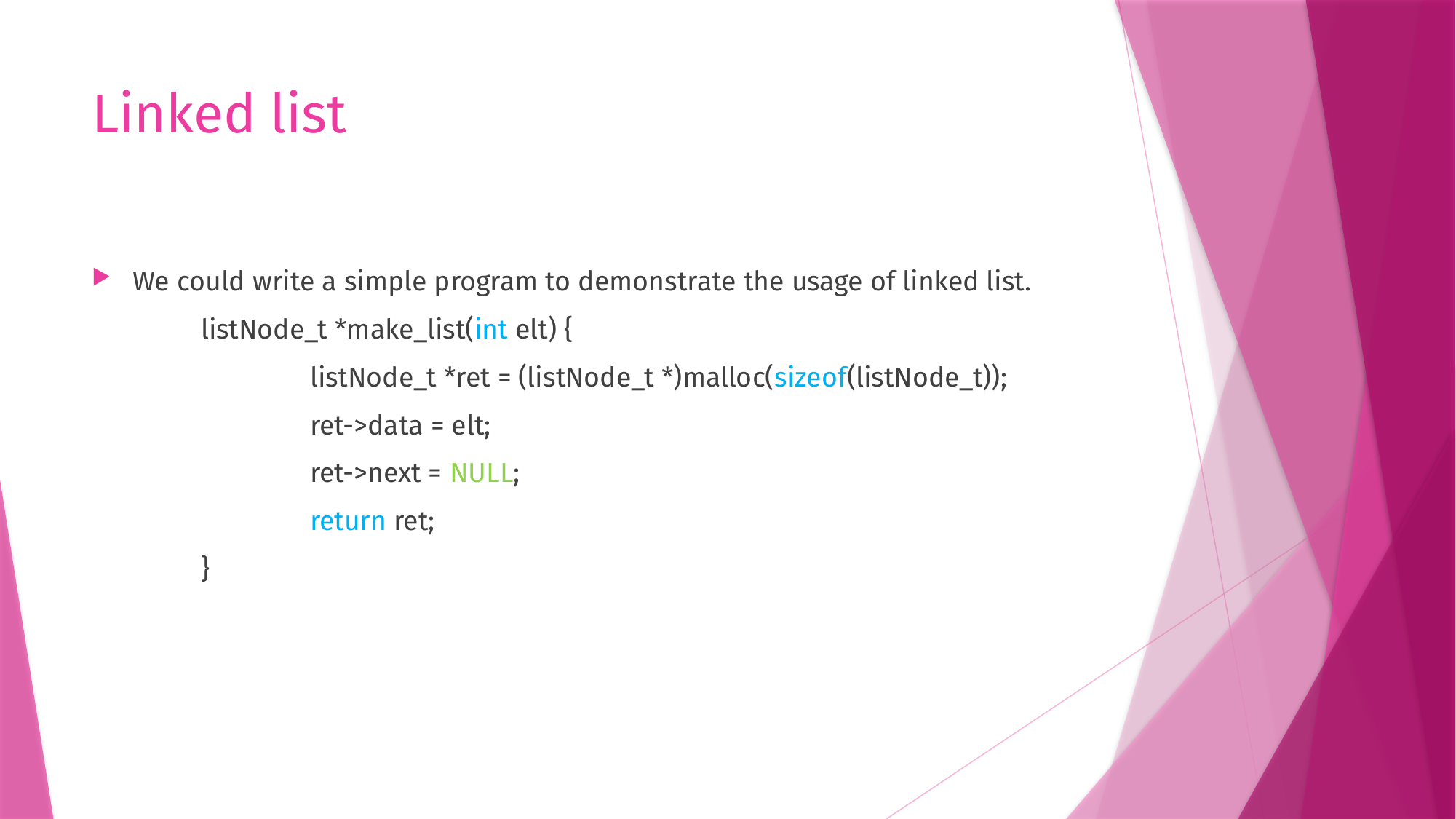

# Linked list
We could write a simple program to demonstrate the usage of linked list.
	listNode_t *make_list(int elt) {
		listNode_t *ret = (listNode_t *)malloc(sizeof(listNode_t));
		ret->data = elt;
		ret->next = NULL;
		return ret;
	}